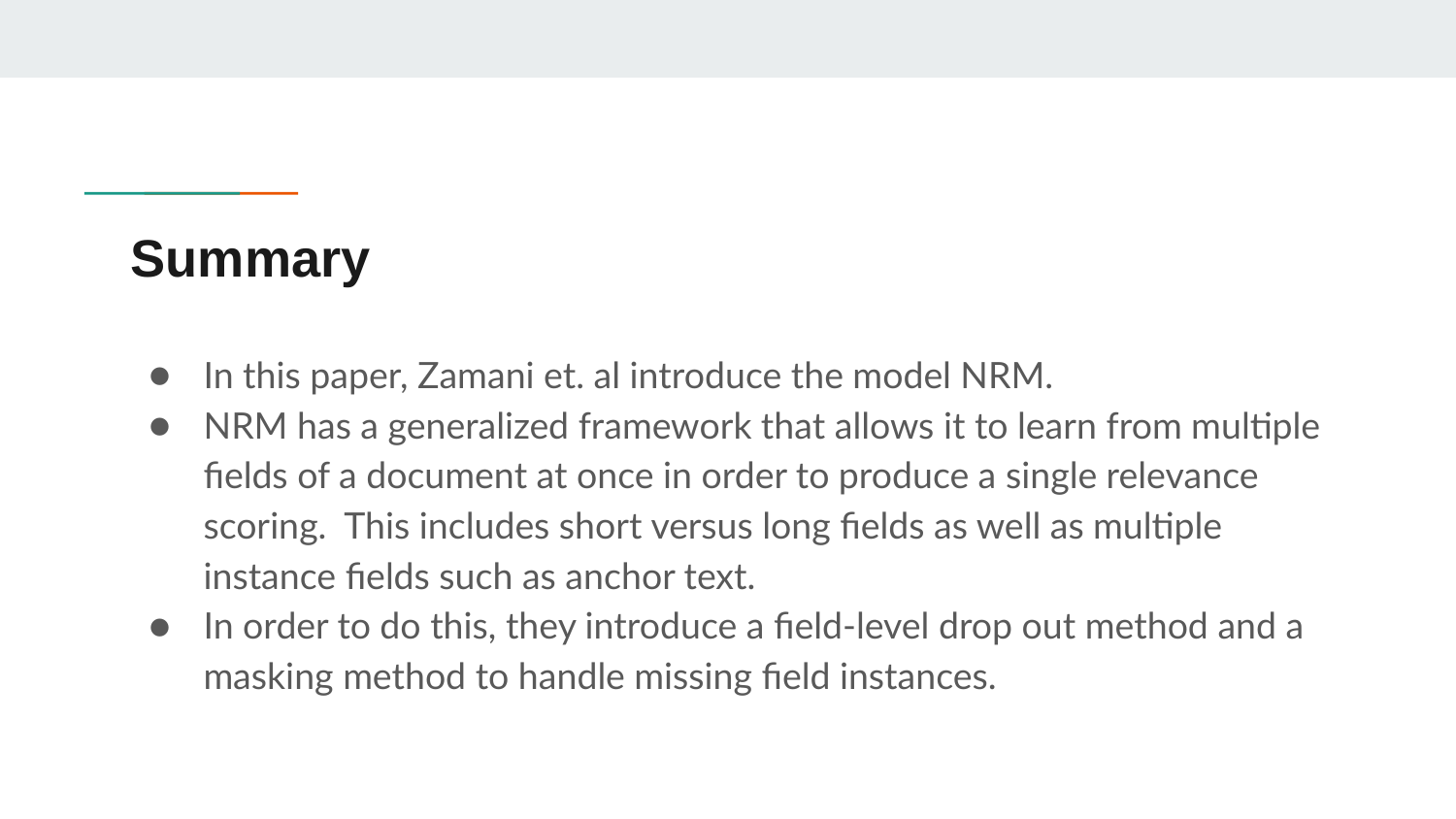

# Summary
In this paper, Zamani et. al introduce the model NRM.
NRM has a generalized framework that allows it to learn from multiple fields of a document at once in order to produce a single relevance scoring.  This includes short versus long fields as well as multiple instance fields such as anchor text.
In order to do this, they introduce a field-level drop out method and a masking method to handle missing field instances.